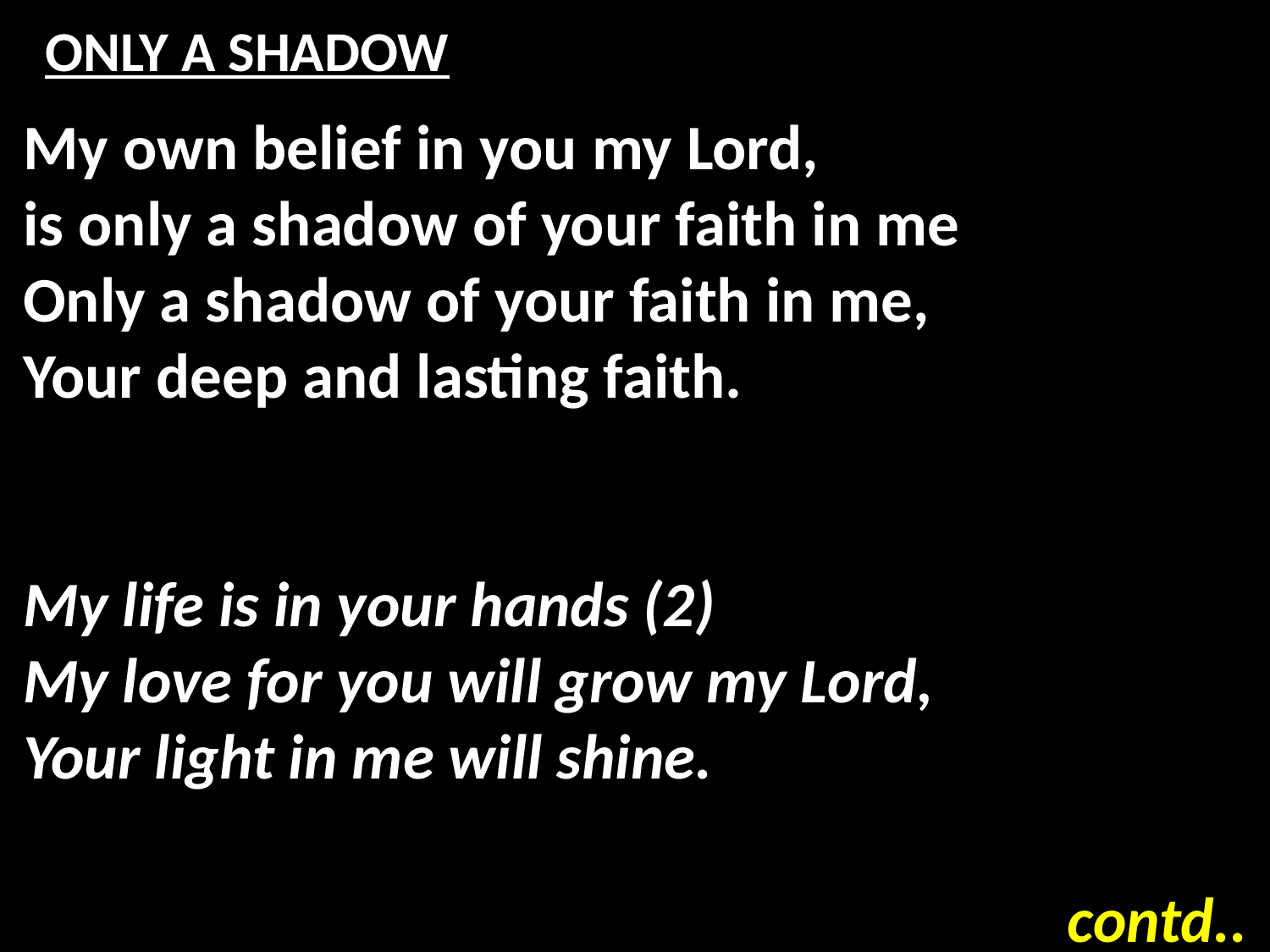

# ONLY A SHADOW
My own belief in you my Lord,
is only a shadow of your faith in me
Only a shadow of your faith in me,
Your deep and lasting faith.

My life is in your hands (2)
My love for you will grow my Lord,
Your light in me will shine.
contd..